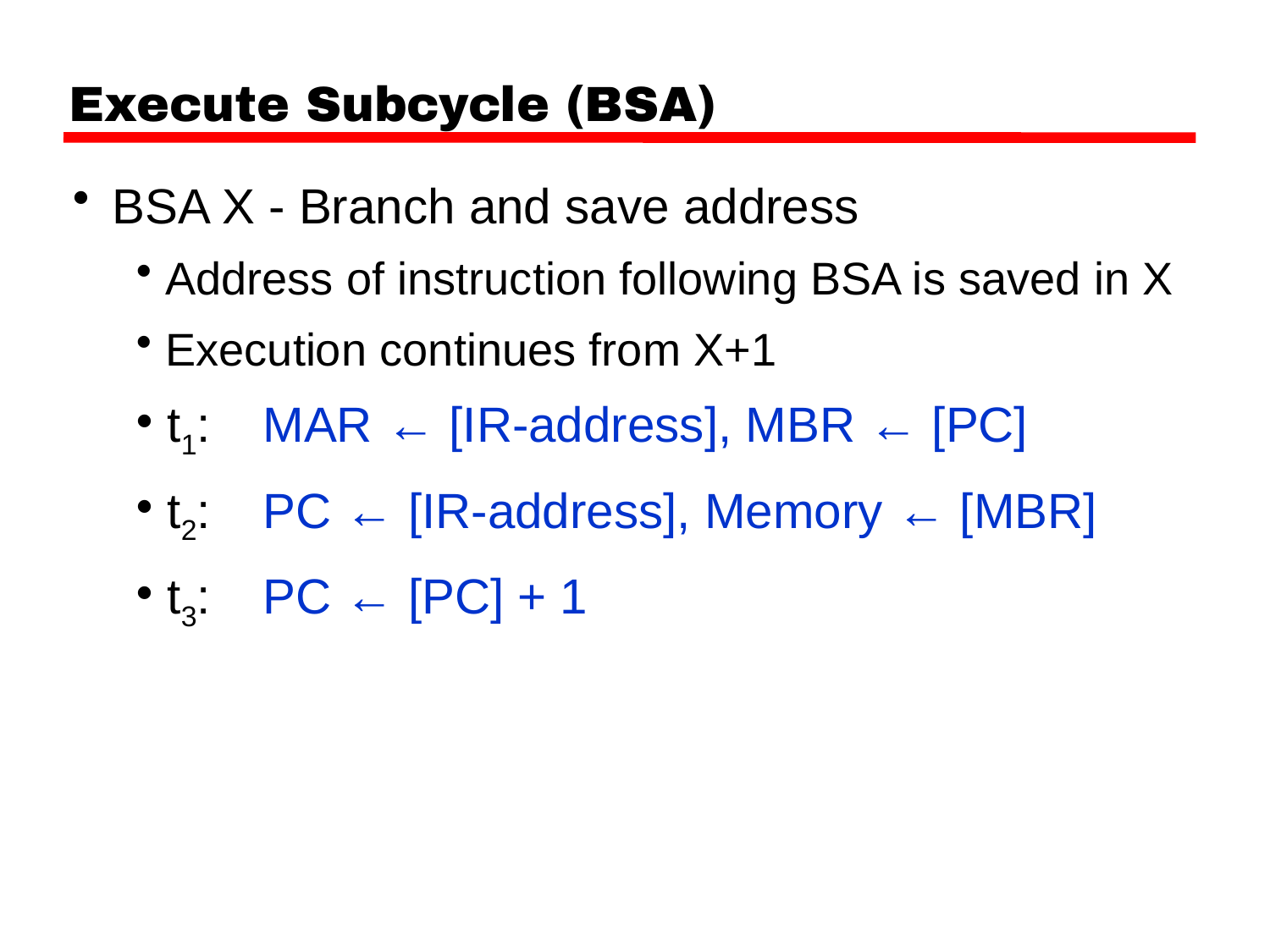

# Execute Subcycle (BSA)
BSA X - Branch and save address
 Address of instruction following BSA is saved in X
 Execution continues from X+1
 t1:	MAR ← [IR-address], MBR ← [PC]
 t2:	PC ← [IR-address], Memory ← [MBR]
 t3:	PC ← [PC] + 1